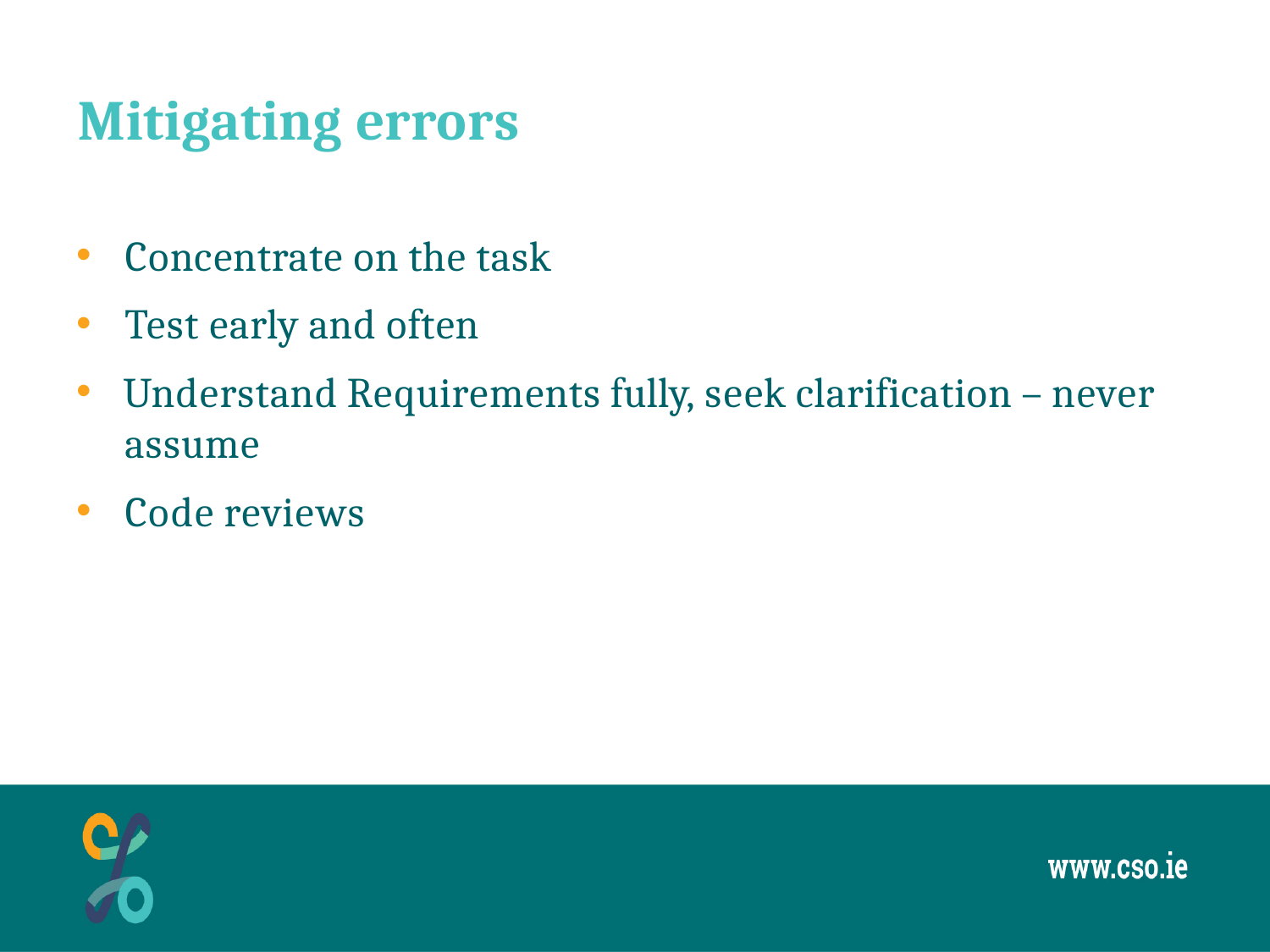

# Mitigating errors
Concentrate on the task
Test early and often
Understand Requirements fully, seek clarification – never assume
Code reviews